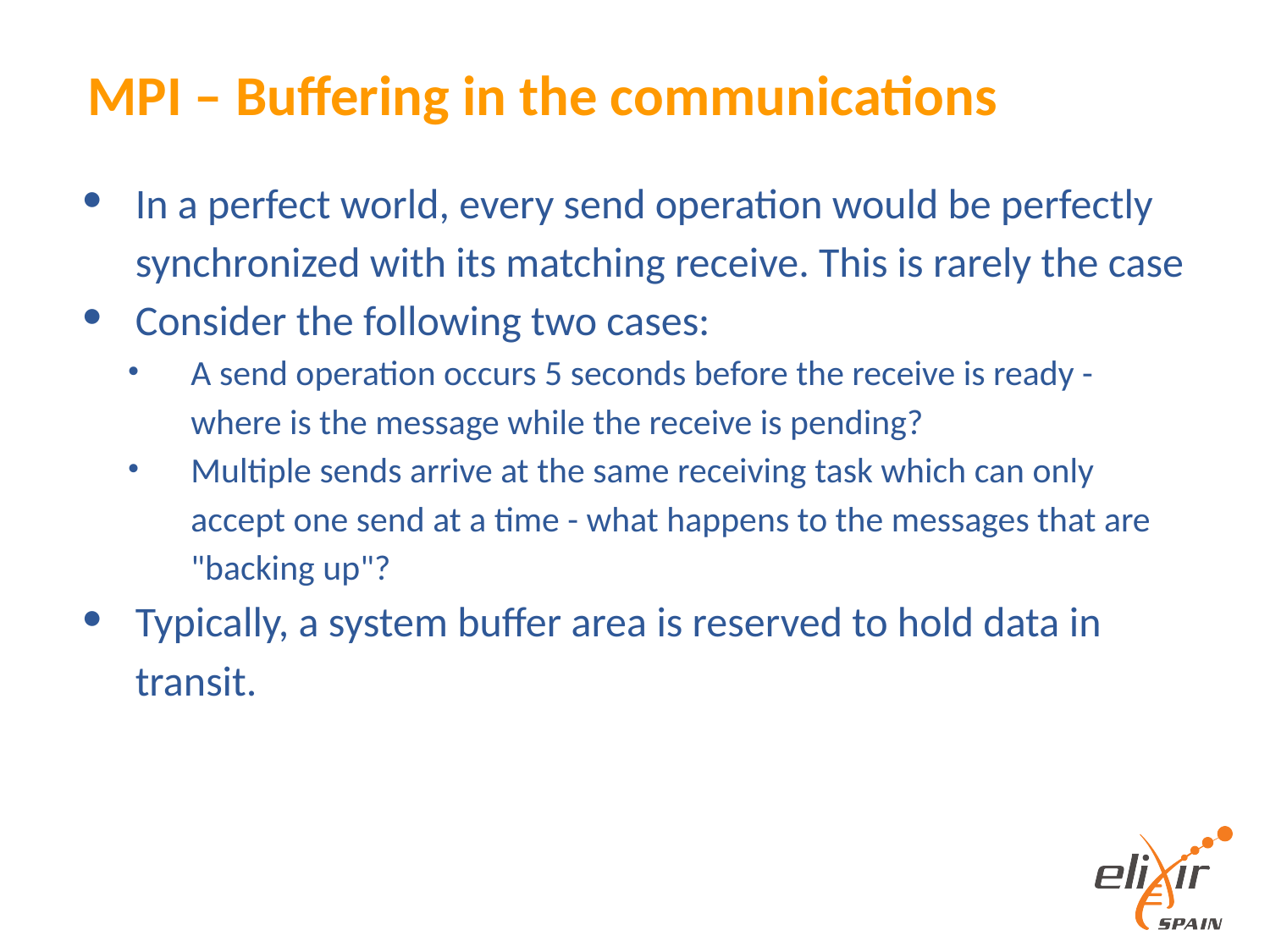

# MPI – Buffering in the communications
In a perfect world, every send operation would be perfectly synchronized with its matching receive. This is rarely the case
Consider the following two cases:
A send operation occurs 5 seconds before the receive is ready - where is the message while the receive is pending?
Multiple sends arrive at the same receiving task which can only accept one send at a time - what happens to the messages that are "backing up"?
Typically, a system buffer area is reserved to hold data in transit.